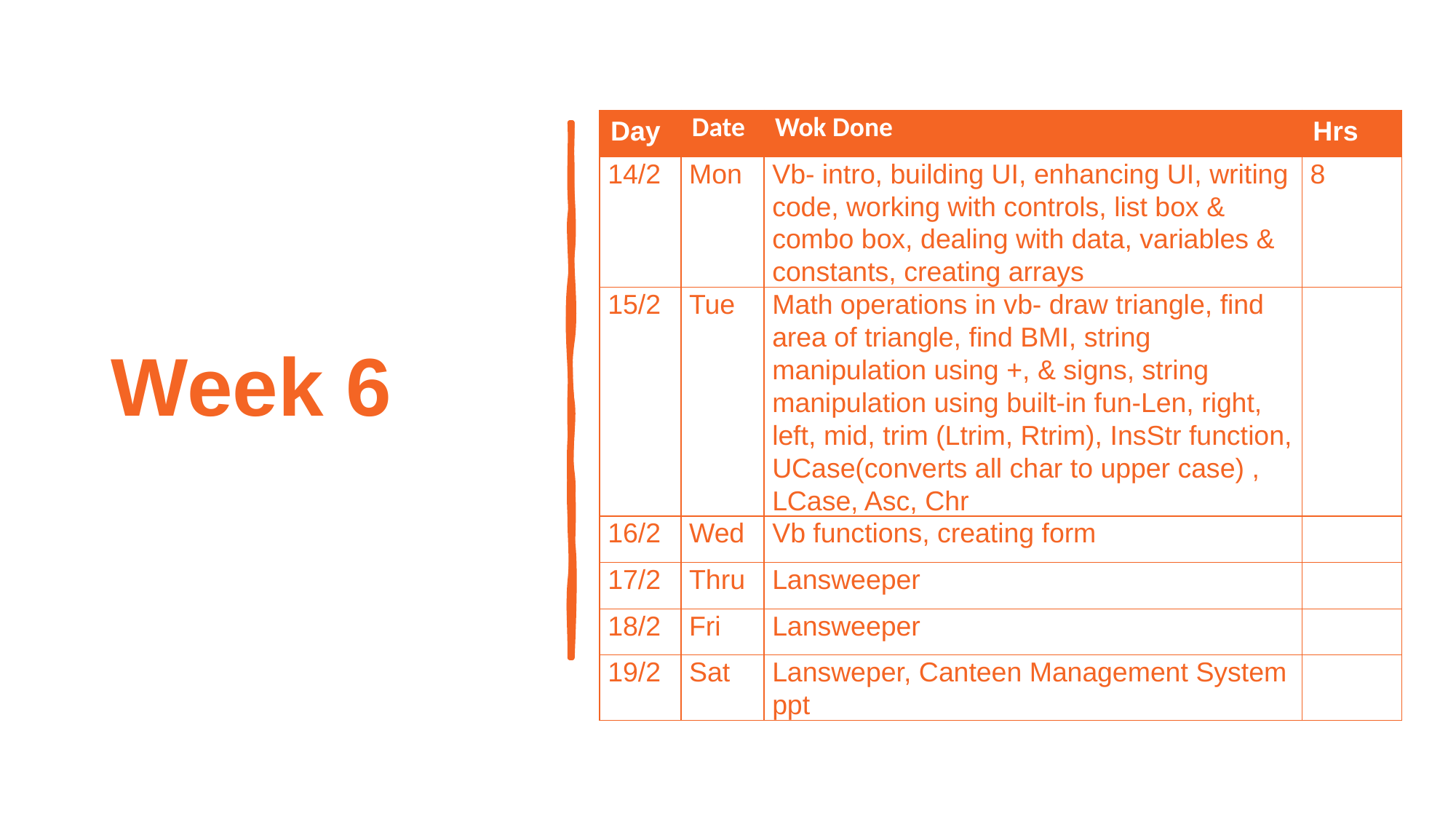

# Week 6
| Day | Date | Wok Done | Hrs |
| --- | --- | --- | --- |
| 14/2 | Mon | Vb- intro, building UI, enhancing UI, writing code, working with controls, list box & combo box, dealing with data, variables & constants, creating arrays | 8 |
| 15/2 | Tue | Math operations in vb- draw triangle, find area of triangle, find BMI, string manipulation using +, & signs, string manipulation using built-in fun-Len, right, left, mid, trim (Ltrim, Rtrim), InsStr function, UCase(converts all char to upper case) , LCase, Asc, Chr |  |
| 16/2 | Wed | Vb functions, creating form |  |
| 17/2 | Thru | Lansweeper |  |
| 18/2 | Fri | Lansweeper |  |
| 19/2 | Sat | Lansweper, Canteen Management System ppt |  |